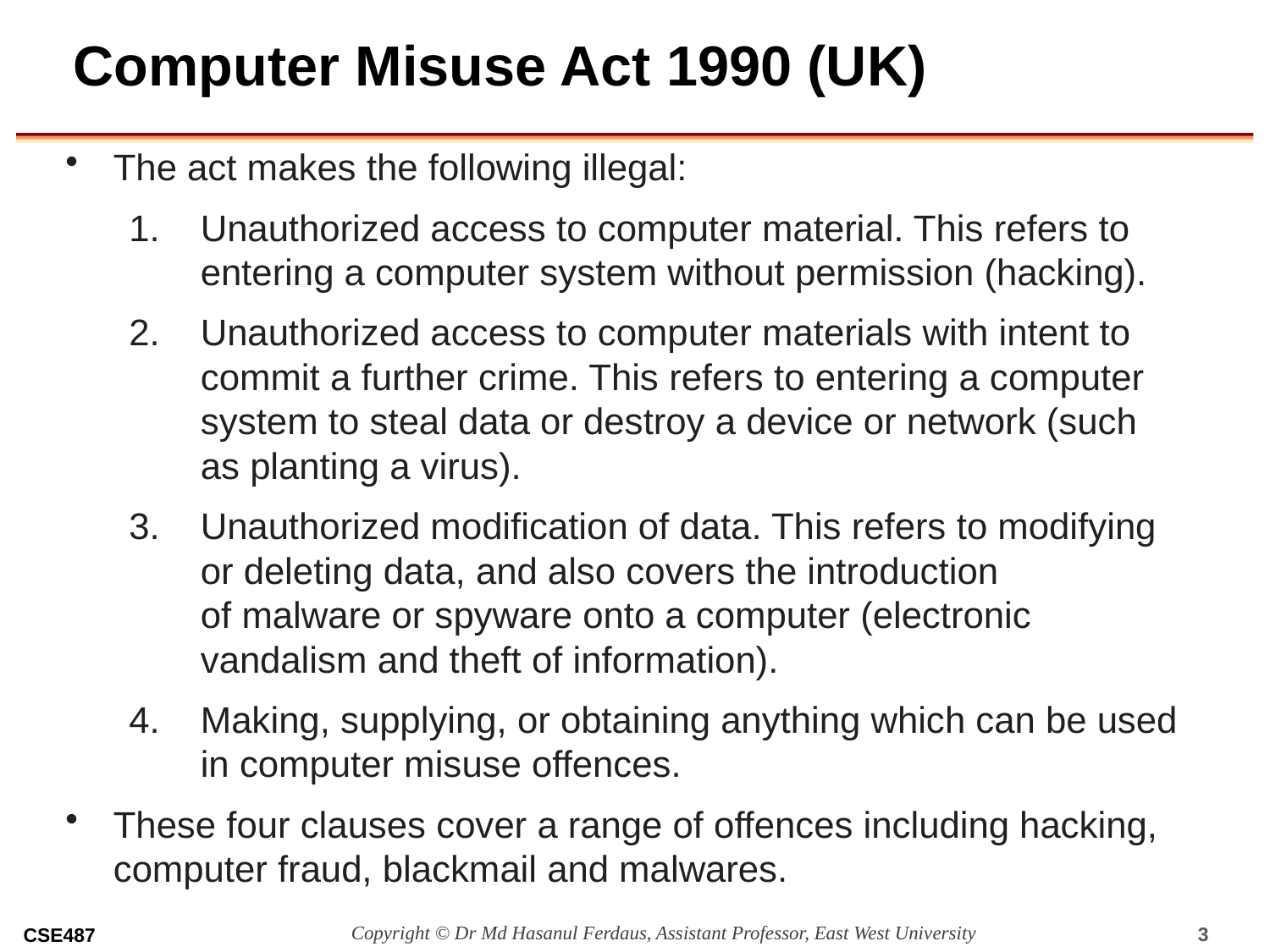

# Computer Misuse Act 1990 (UK)
The act makes the following illegal:
Unauthorized access to computer material. This refers to entering a computer system without permission (hacking).
Unauthorized access to computer materials with intent to commit a further crime. This refers to entering a computer system to steal data or destroy a device or network (such as planting a virus).
Unauthorized modification of data. This refers to modifying or deleting data, and also covers the introduction of malware or spyware onto a computer (electronic vandalism and theft of information).
Making, supplying, or obtaining anything which can be used in computer misuse offences.
These four clauses cover a range of offences including hacking, computer fraud, blackmail and malwares.